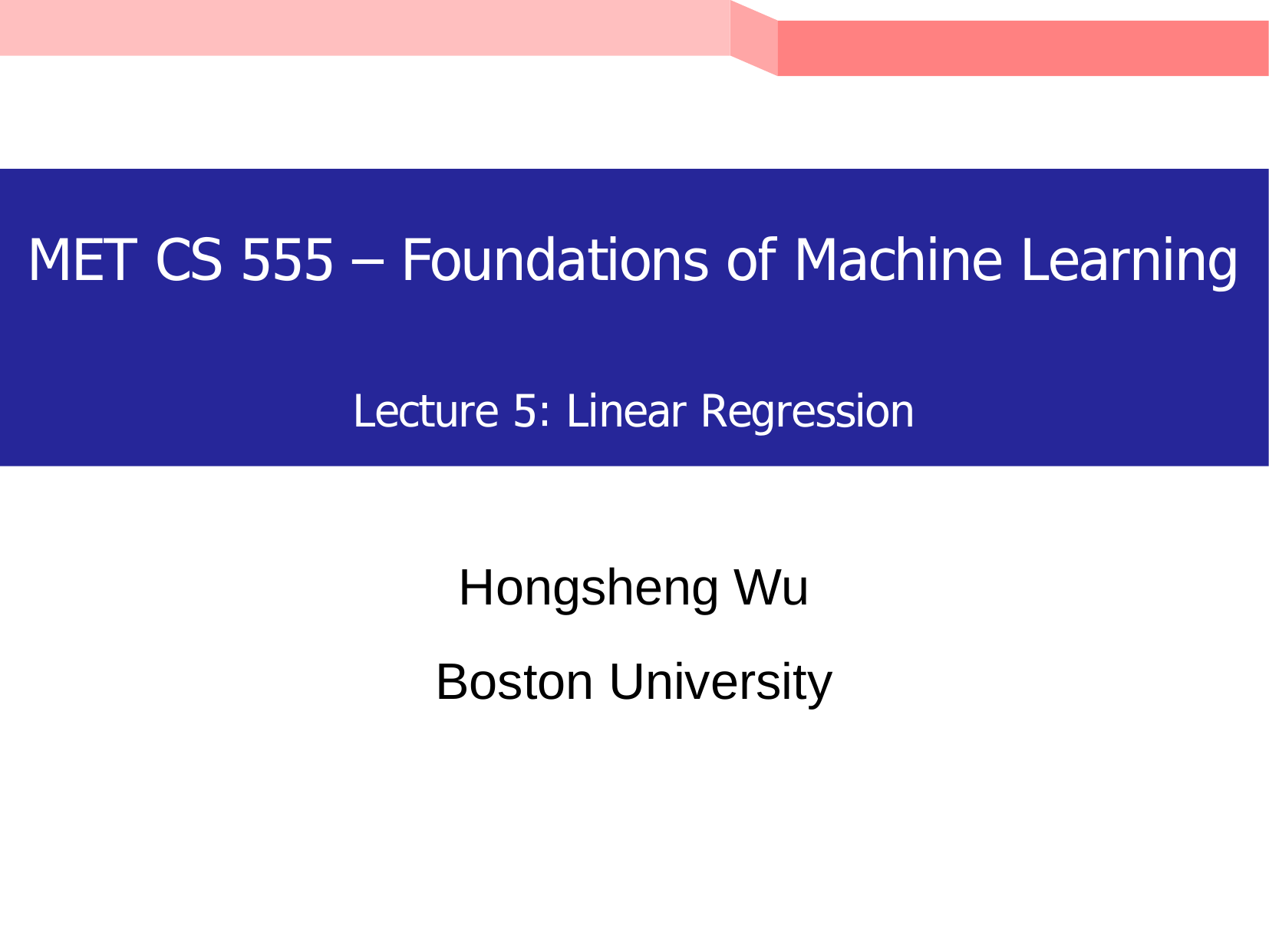

# MET CS 555 – Foundations of Machine Learning Lecture 5: Linear Regression
Hongsheng Wu
Boston University